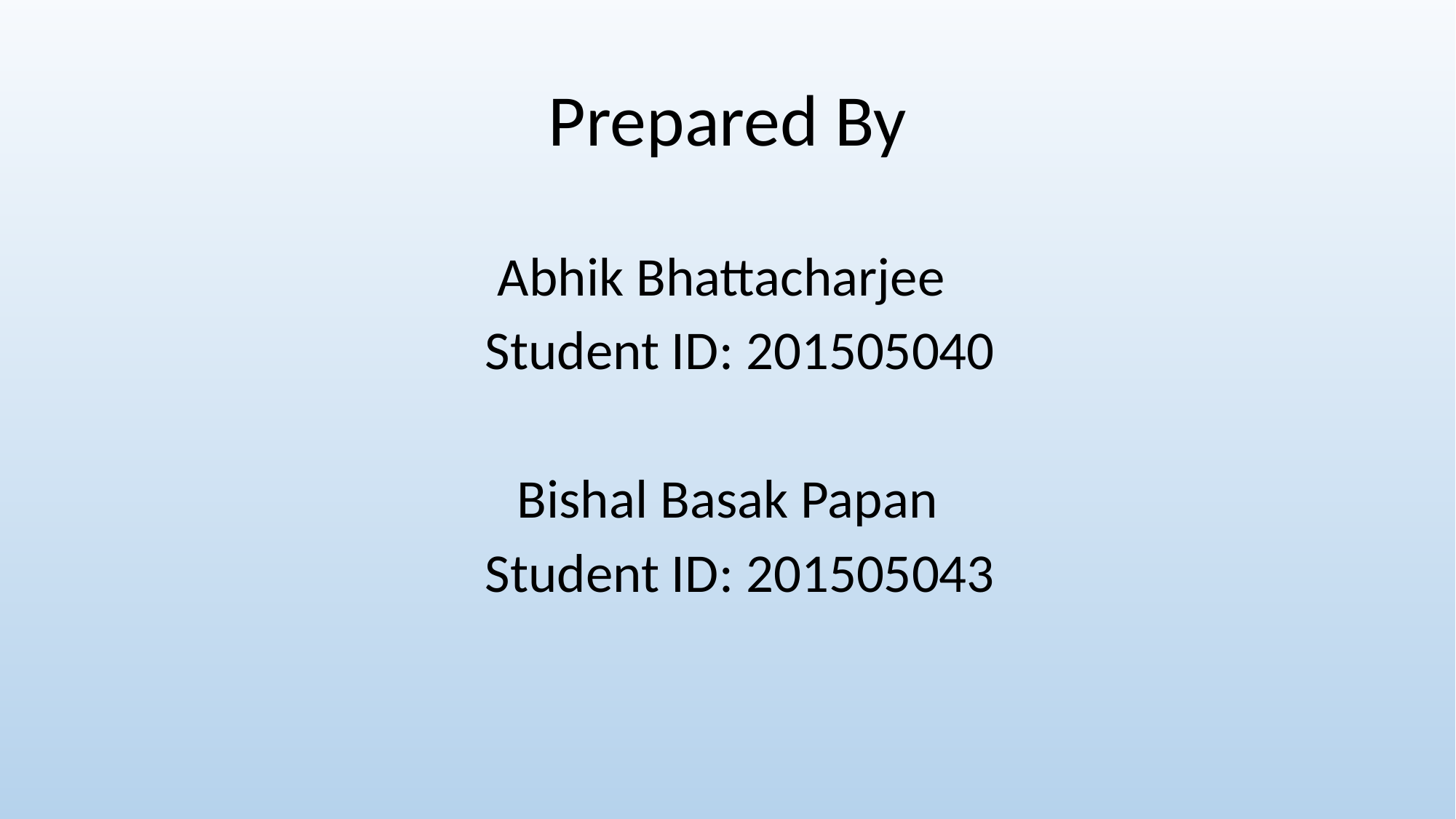

# Prepared By
Abhik Bhattacharjee
  Student ID: 201505040

Bishal Basak Papan
  Student ID: 201505043